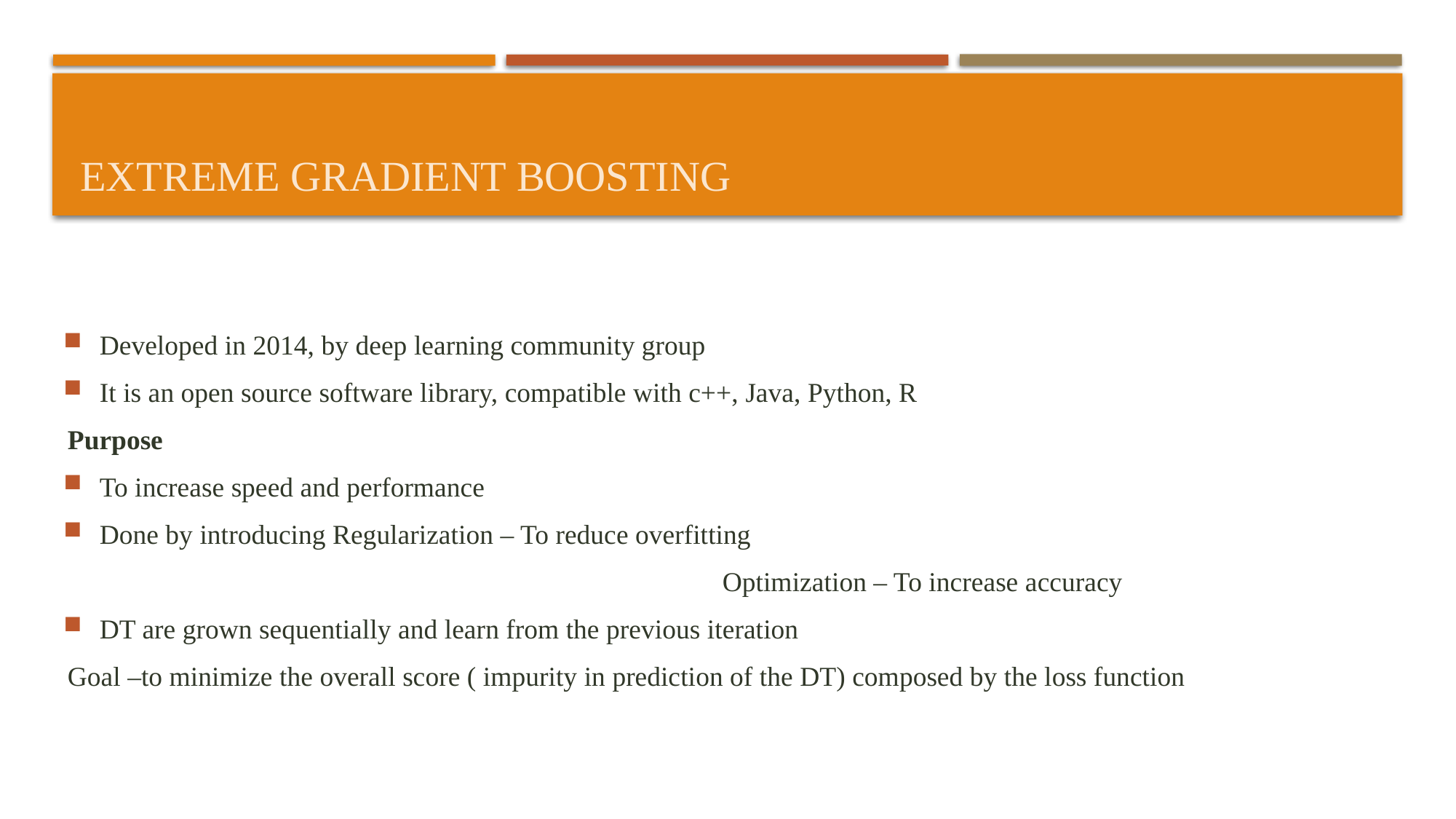

# Extreme Gradient Boosting
Developed in 2014, by deep learning community group
It is an open source software library, compatible with c++, Java, Python, R
Purpose
To increase speed and performance
Done by introducing Regularization – To reduce overfitting
						Optimization – To increase accuracy
DT are grown sequentially and learn from the previous iteration
Goal –to minimize the overall score ( impurity in prediction of the DT) composed by the loss function